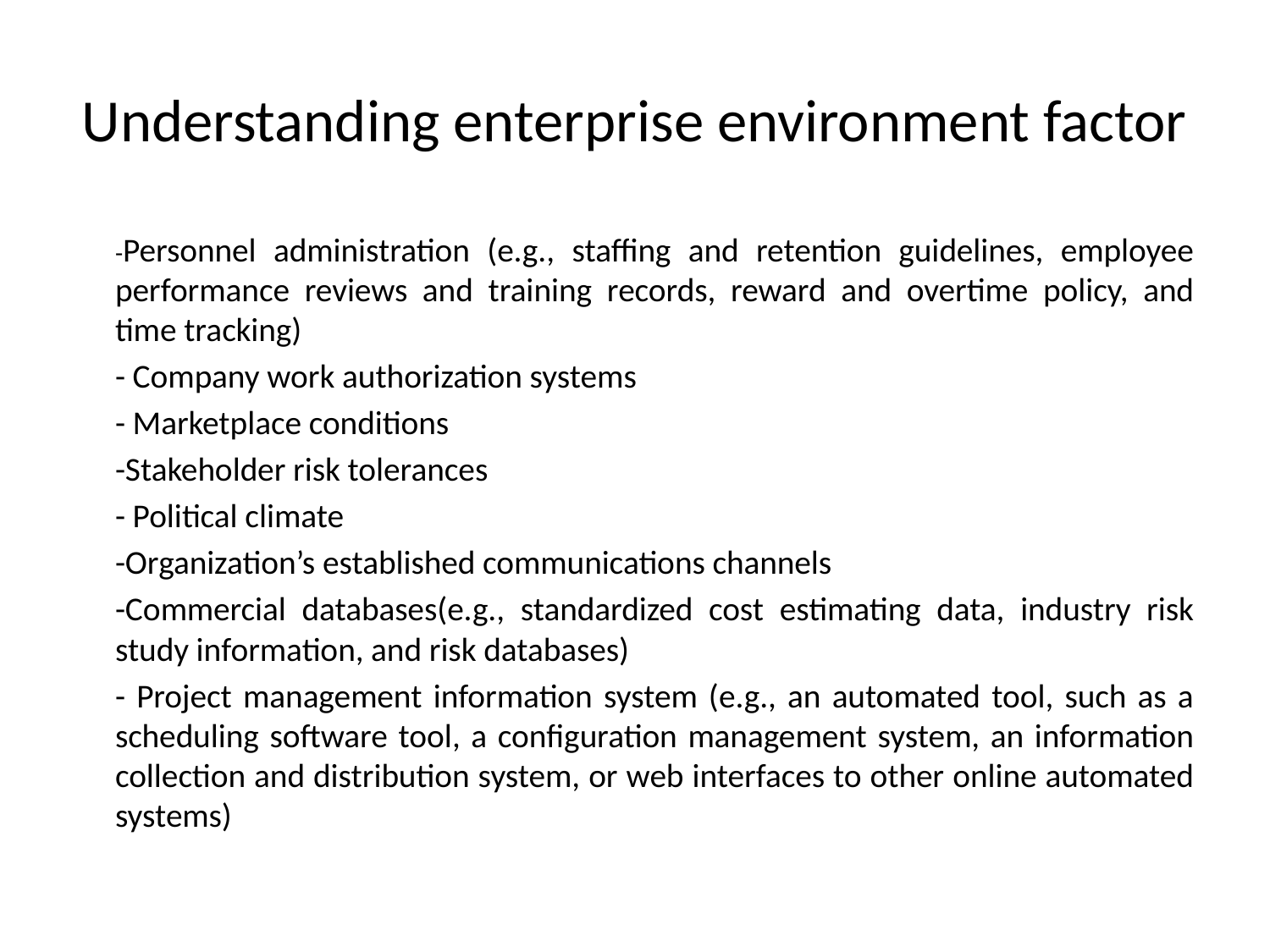

# Understanding enterprise environment factor
	-Personnel administration (e.g., staffing and retention guidelines, employee performance reviews and training records, reward and overtime policy, and time tracking)
	- Company work authorization systems
	- Marketplace conditions
	-Stakeholder risk tolerances
	- Political climate
	-Organization’s established communications channels
	-Commercial databases(e.g., standardized cost estimating data, industry risk study information, and risk databases)
	- Project management information system (e.g., an automated tool, such as a scheduling software tool, a configuration management system, an information collection and distribution system, or web interfaces to other online automated systems)